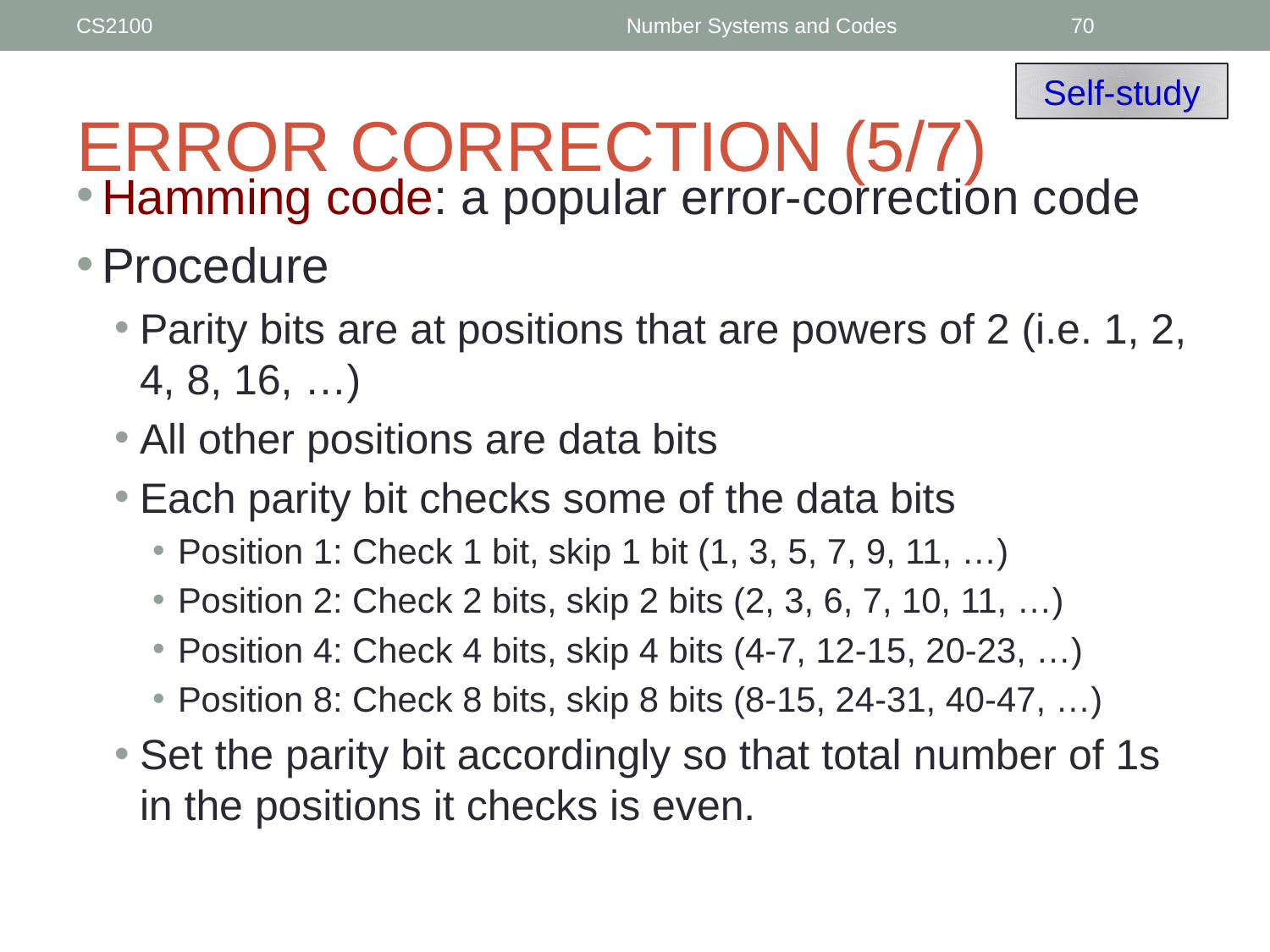

CS2100
Number Systems and Codes
70
Self-study
# ERROR CORRECTION (5/7)
Hamming code: a popular error-correction code
Procedure
Parity bits are at positions that are powers of 2 (i.e. 1, 2, 4, 8, 16, …)
All other positions are data bits
Each parity bit checks some of the data bits
Position 1: Check 1 bit, skip 1 bit (1, 3, 5, 7, 9, 11, …)
Position 2: Check 2 bits, skip 2 bits (2, 3, 6, 7, 10, 11, …)
Position 4: Check 4 bits, skip 4 bits (4-7, 12-15, 20-23, …)
Position 8: Check 8 bits, skip 8 bits (8-15, 24-31, 40-47, …)
Set the parity bit accordingly so that total number of 1s in the positions it checks is even.